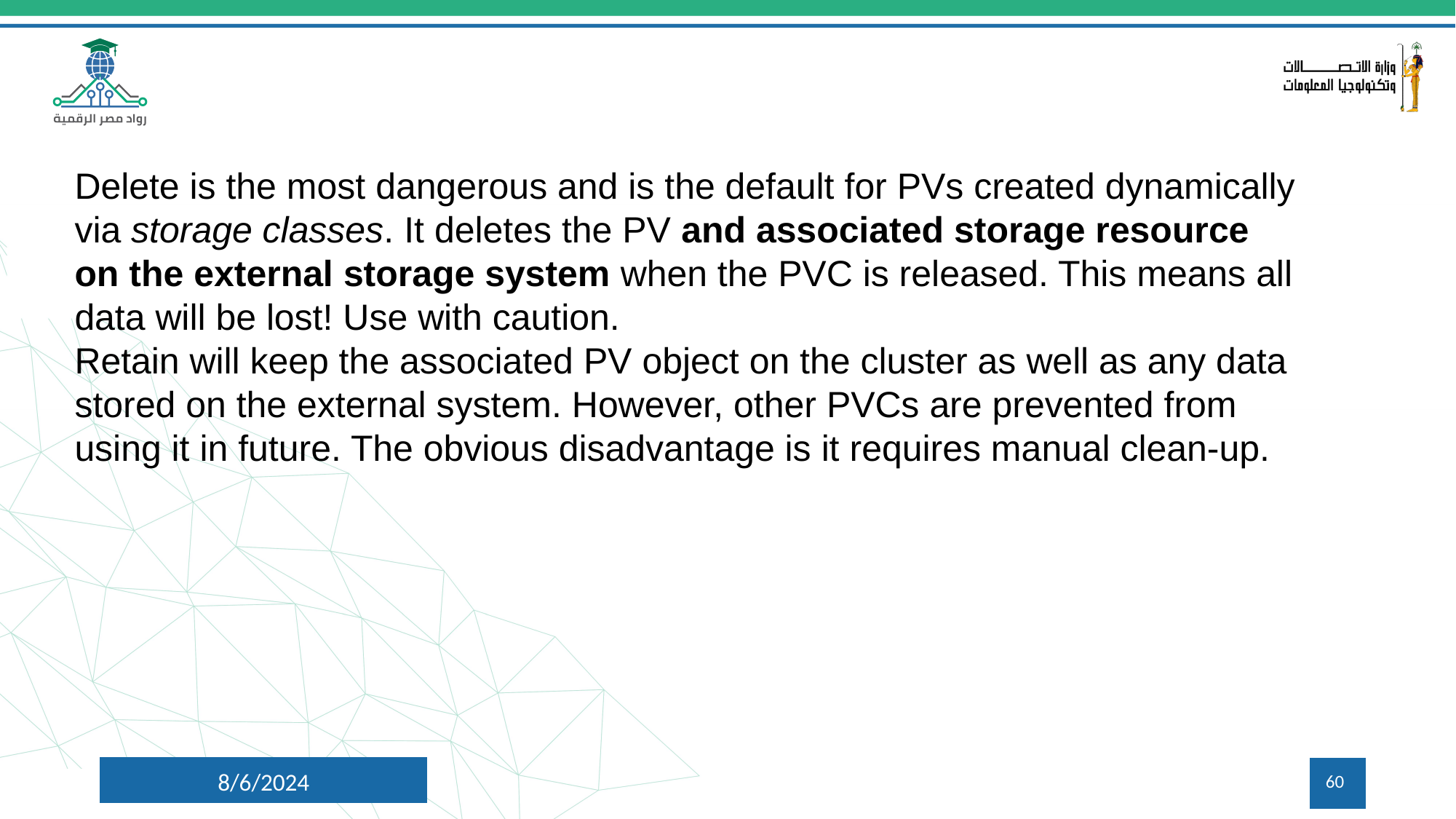

Delete is the most dangerous and is the default for PVs created dynamically via storage classes. It deletes the PV and associated storage resource on the external storage system when the PVC is released. This means all data will be lost! Use with caution.
Retain will keep the associated PV object on the cluster as well as any data stored on the external system. However, other PVCs are prevented from using it in future. The obvious disadvantage is it requires manual clean-up.
8/6/2024

60